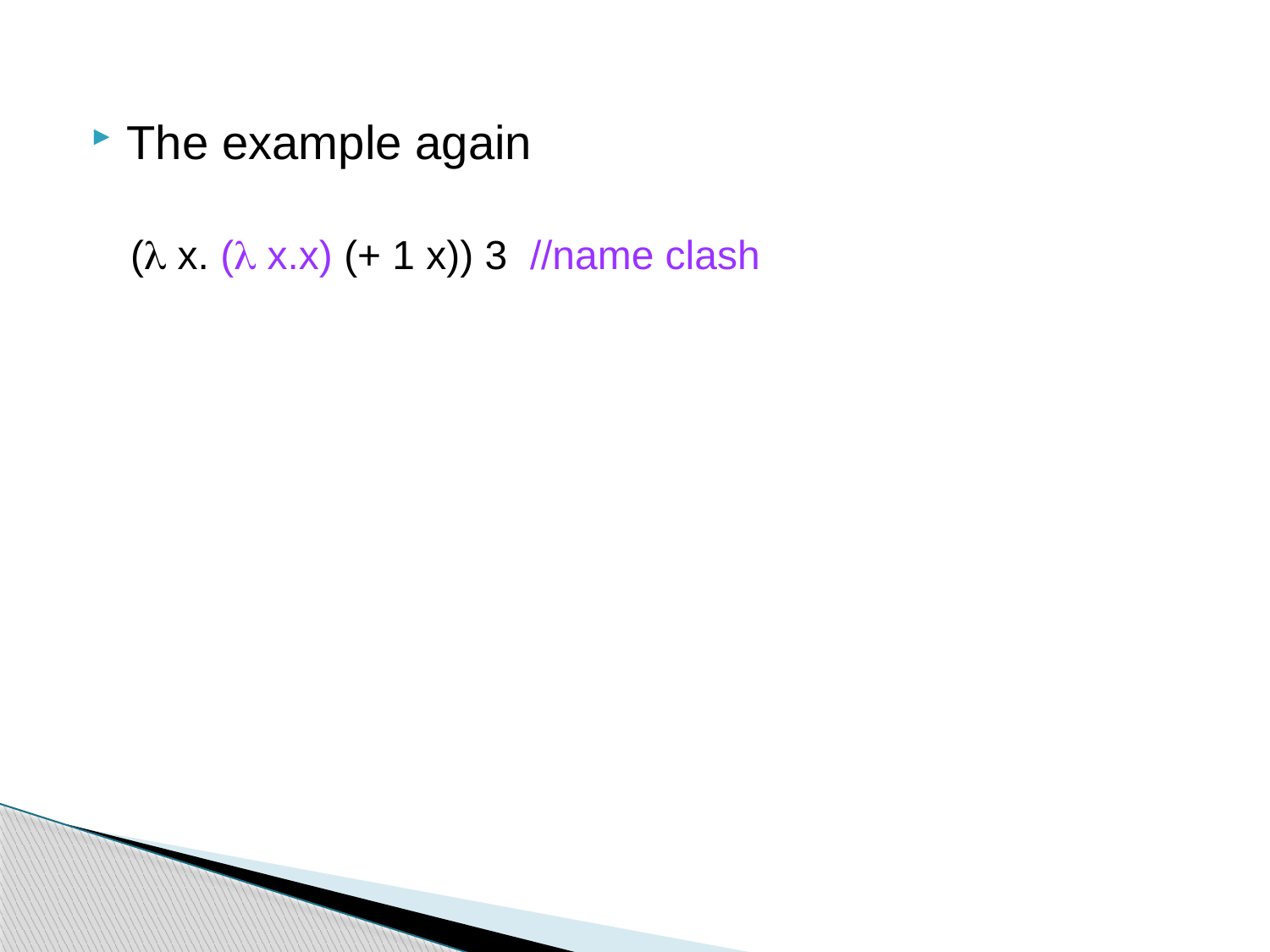

The example again

(λ x. (λ x.x) (+ 1 x)) 3  //name clash